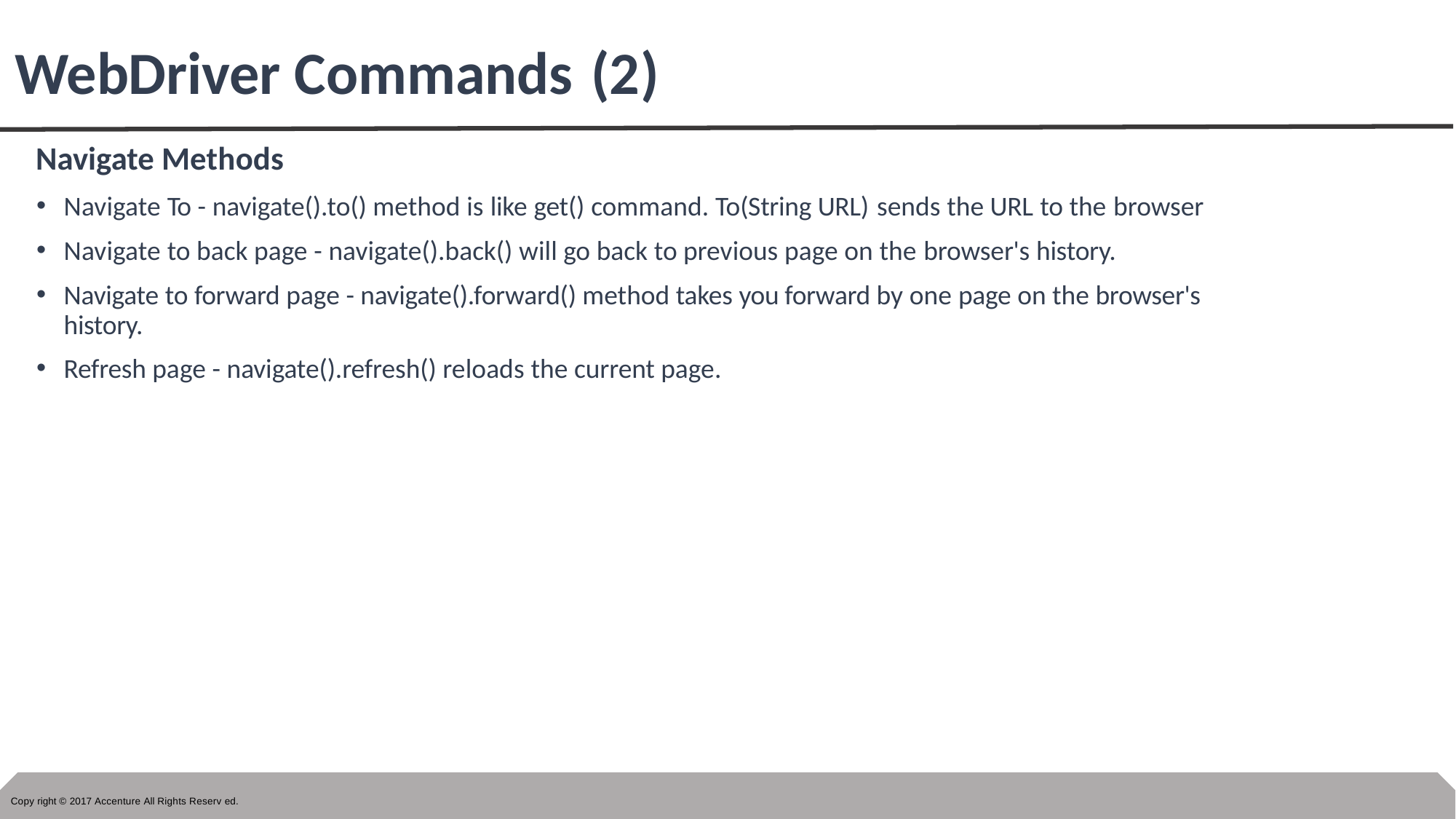

# WebDriver Commands (2)
Navigate Methods
Navigate To - navigate().to() method is like get() command. To(String URL) sends the URL to the browser
Navigate to back page - navigate().back() will go back to previous page on the browser's history.
Navigate to forward page - navigate().forward() method takes you forward by one page on the browser's  history.
Refresh page - navigate().refresh() reloads the current page.
Copy right © 2017 Accenture All Rights Reserv ed.